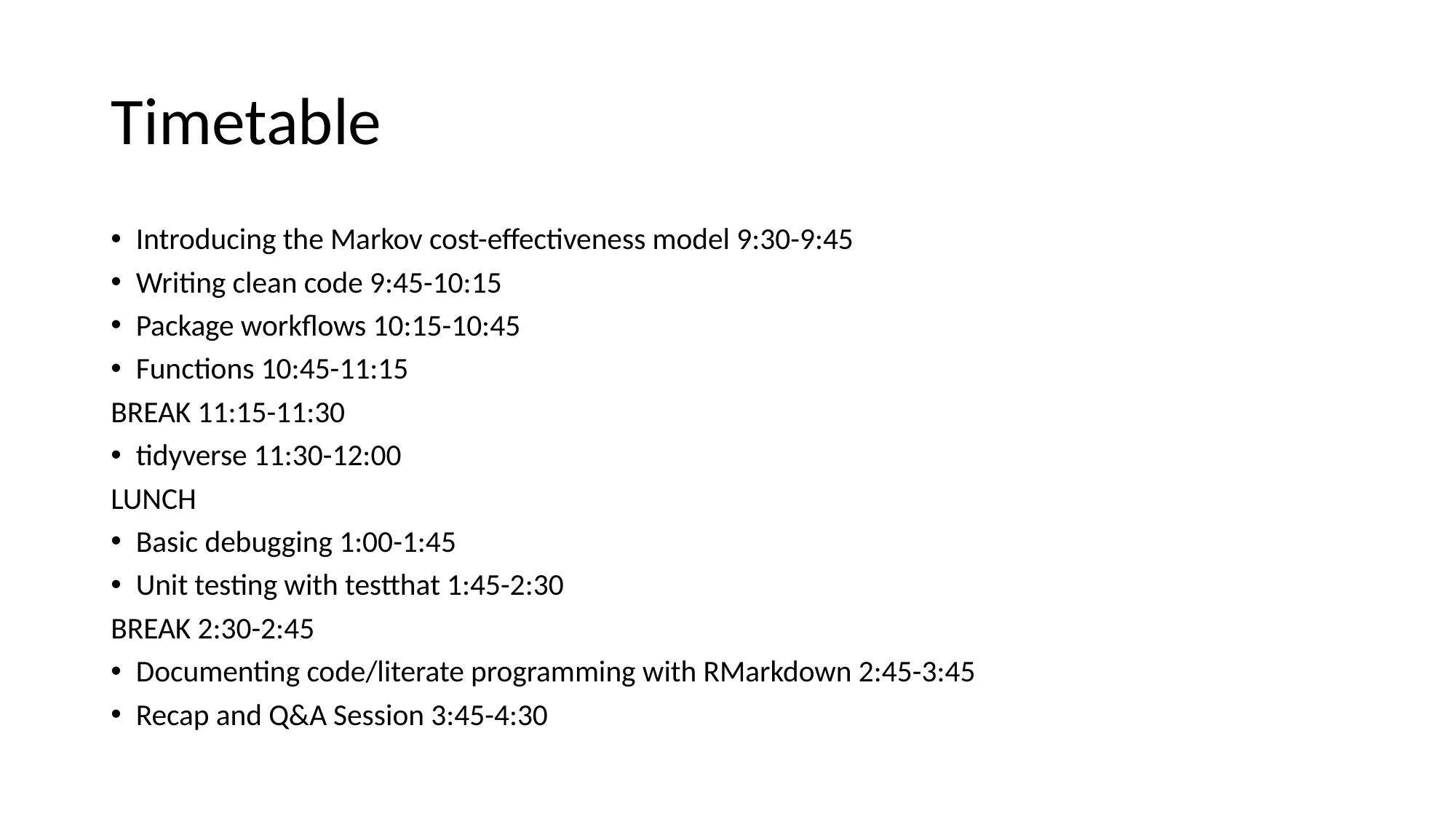

# Timetable
Introducing the Markov cost-effectiveness model 9:30-9:45
Writing clean code 9:45-10:15
Package workflows 10:15-10:45
Functions 10:45-11:15
BREAK 11:15-11:30
tidyverse 11:30-12:00
LUNCH
Basic debugging 1:00-1:45
Unit testing with testthat 1:45-2:30
BREAK 2:30-2:45
Documenting code/literate programming with RMarkdown 2:45-3:45
Recap and Q&A Session 3:45-4:30